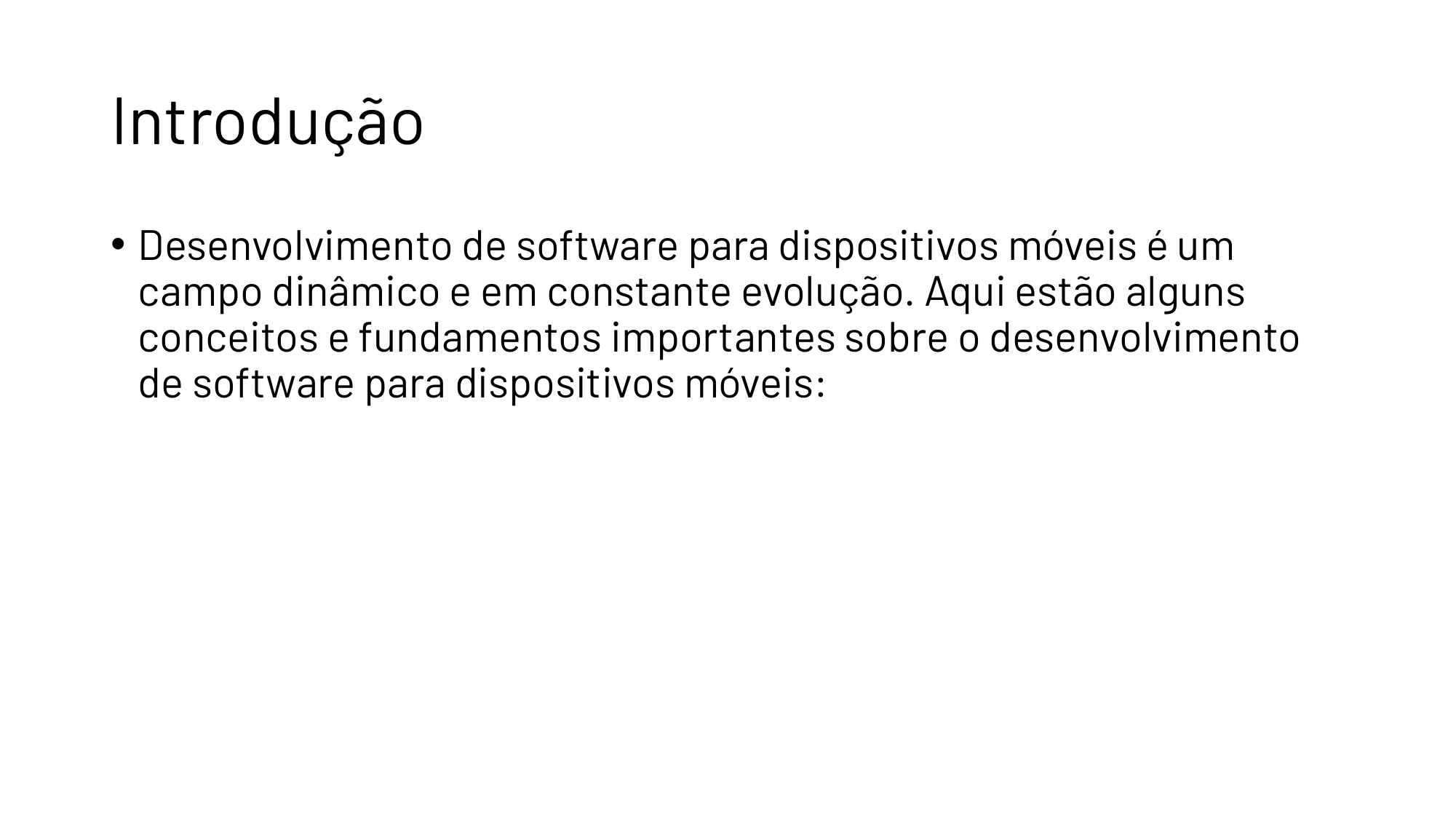

# Introdução
Desenvolvimento de software para dispositivos móveis é um campo dinâmico e em constante evolução. Aqui estão alguns conceitos e fundamentos importantes sobre o desenvolvimento de software para dispositivos móveis: